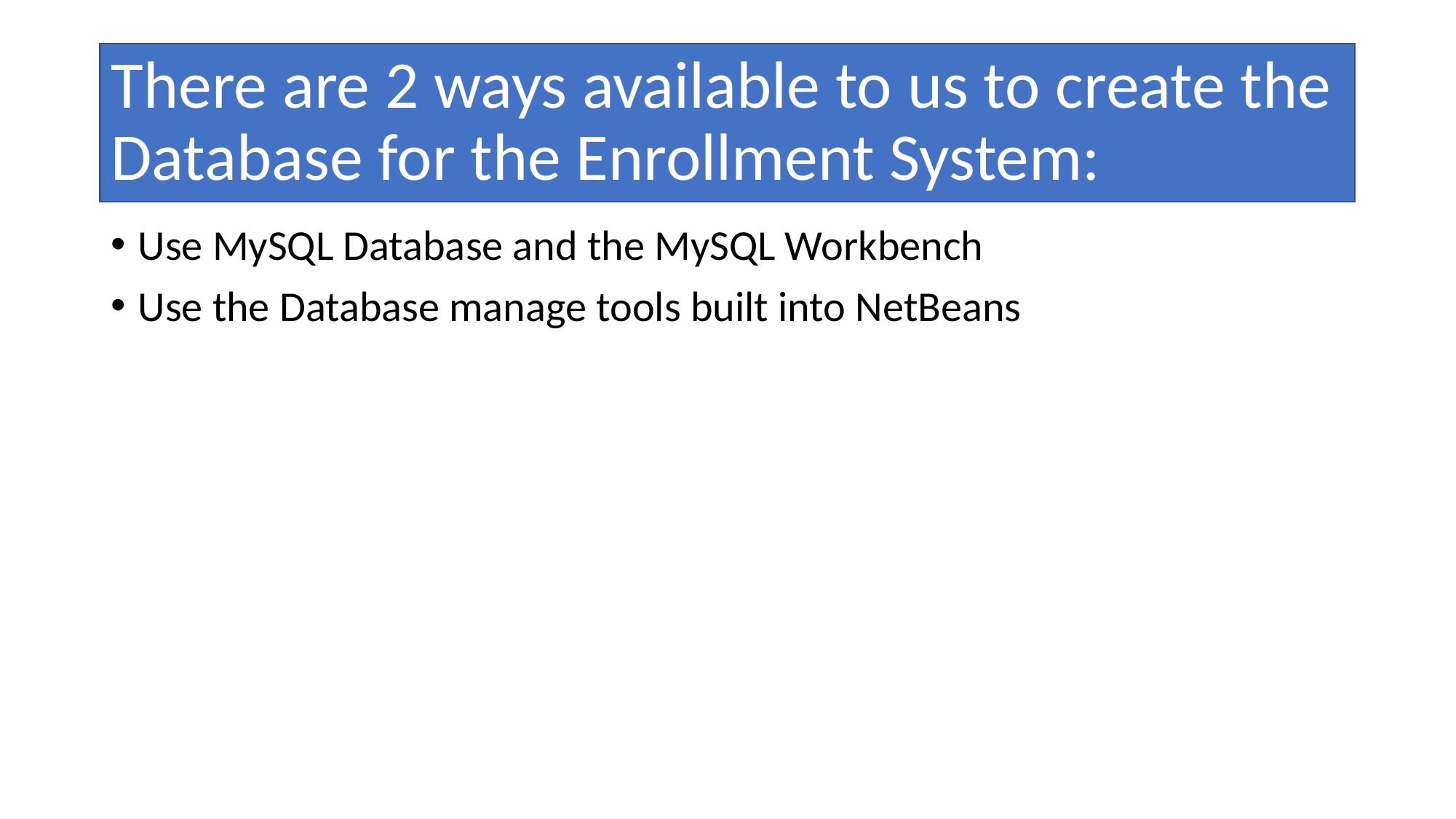

# There are 2 ways available to us to create the Database for the Enrollment System:
Use MySQL Database and the MySQL Workbench
Use the Database manage tools built into NetBeans